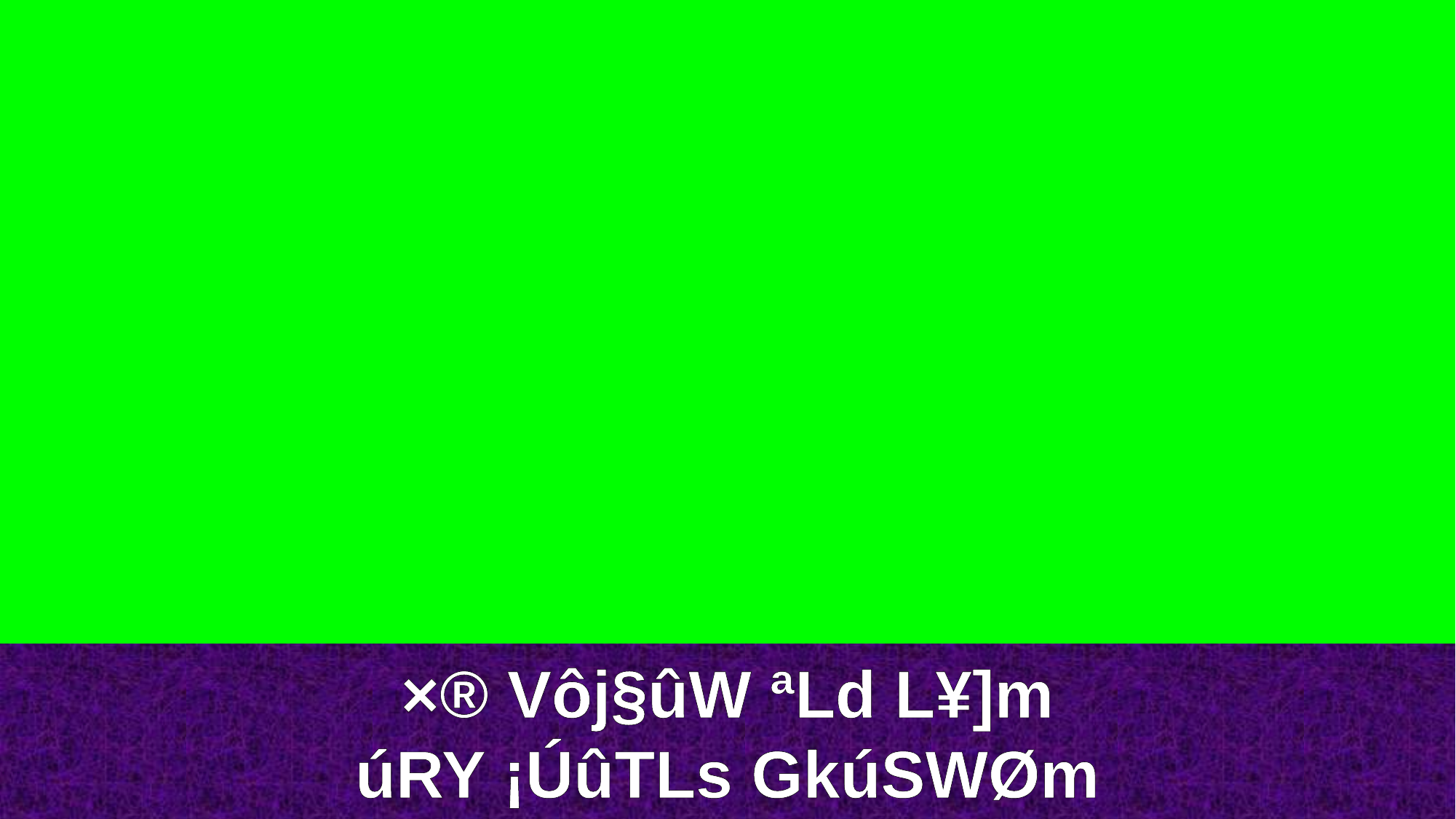

×® Vôj§ûW ªLd L¥]m
úRY ¡ÚûTLs GkúSWØm